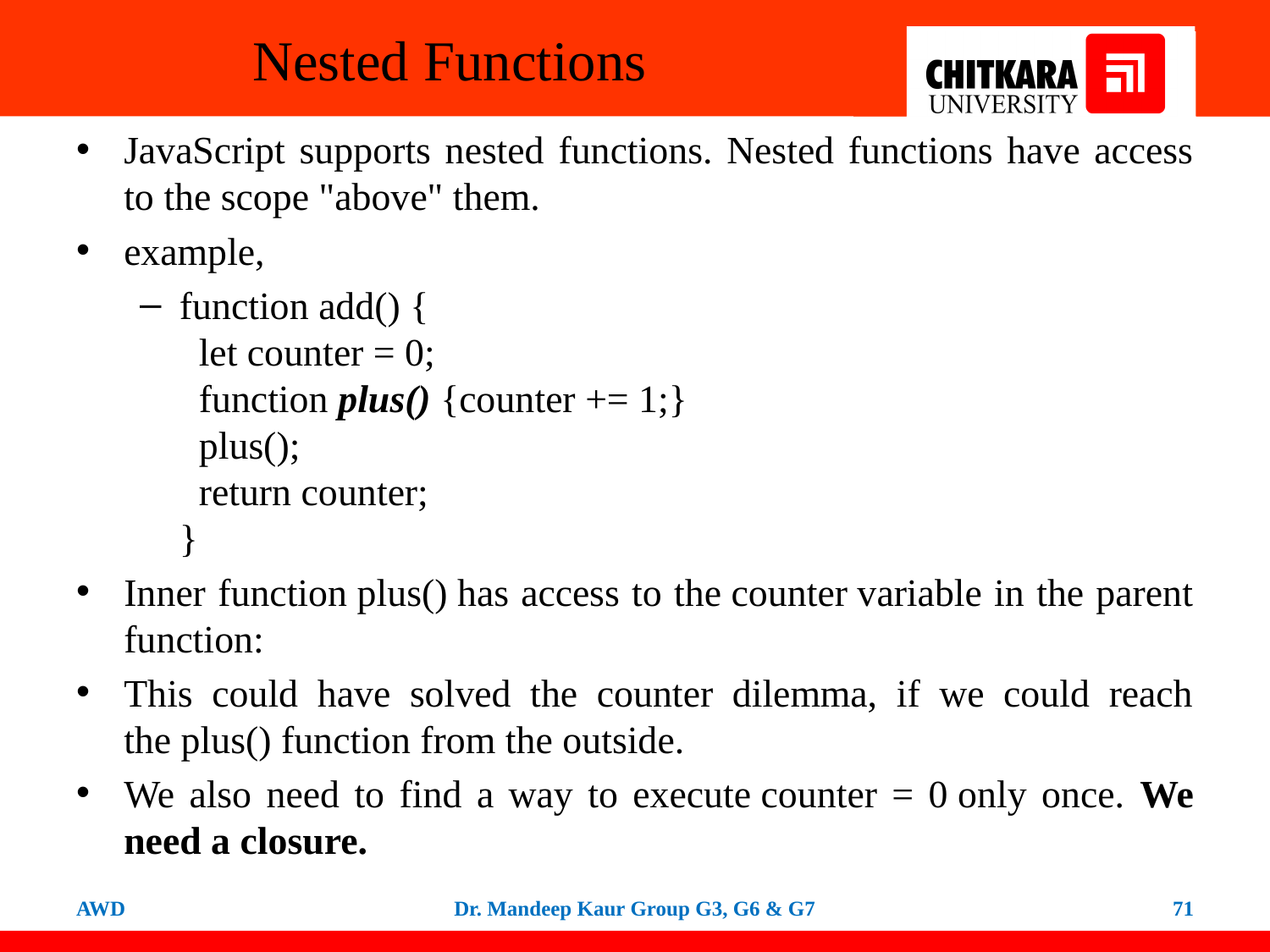

# Nested Functions
JavaScript supports nested functions. Nested functions have access to the scope "above" them.
example,
function add() {
  let counter = 0;
  function plus() {counter += 1;}
  plus();   
  return counter;
}
Inner function plus() has access to the counter variable in the parent function:
This could have solved the counter dilemma, if we could reach the plus() function from the outside.
We also need to find a way to execute counter = 0 only once. We need a closure.

AWD
Dr. Mandeep Kaur Group G3, G6 & G7
71